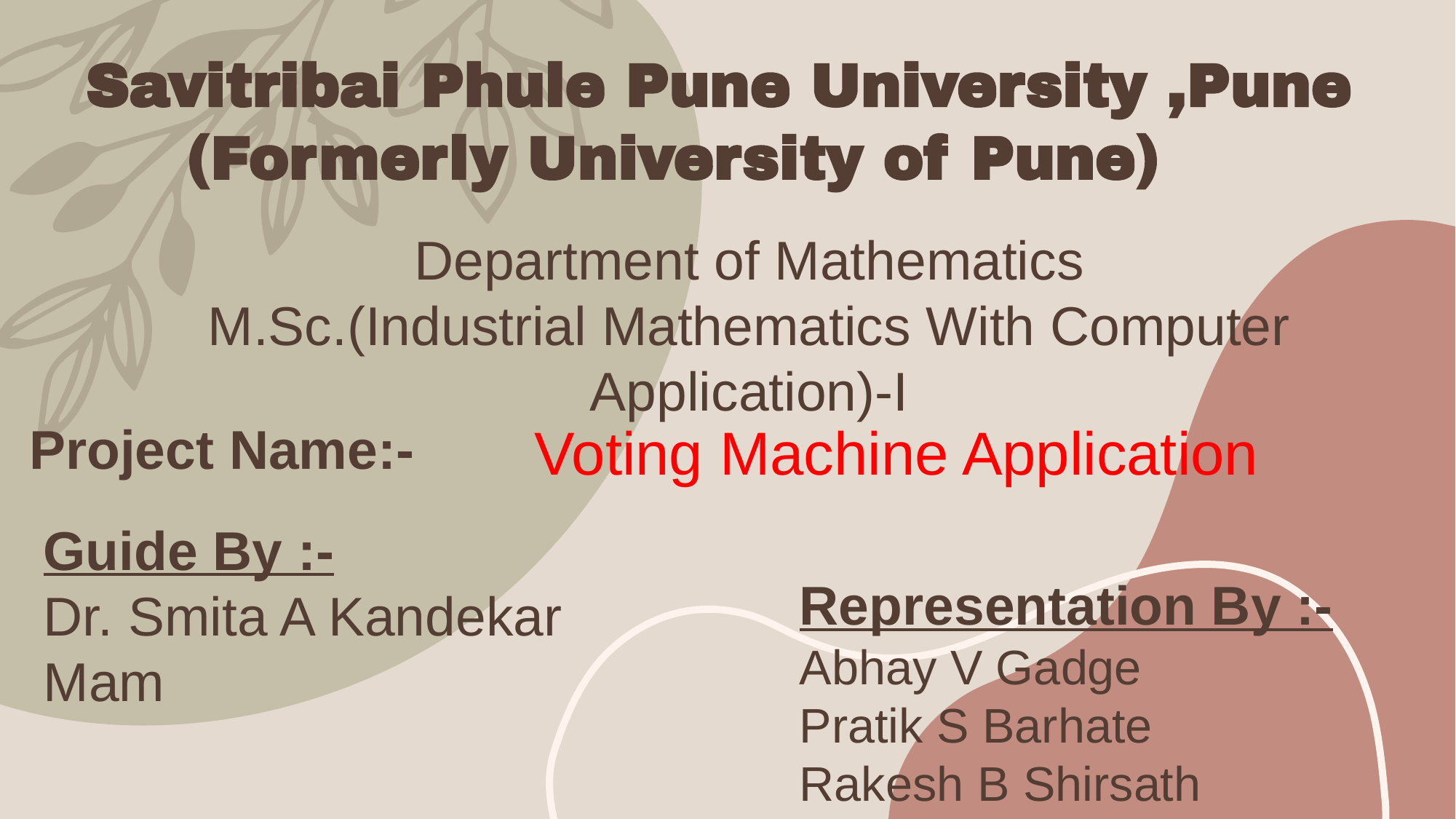

Savitribai Phule Pune University ,Pune
     (Formerly University of Pune)
Department of Mathematics
M.Sc.(Industrial Mathematics With Computer Application)-I
Project Name:-
# Voting Machine Application
Guide By :-
Dr. Smita A Kandekar Mam
Representation By :-
Abhay V Gadge
Pratik S Barhate
Rakesh B Shirsath